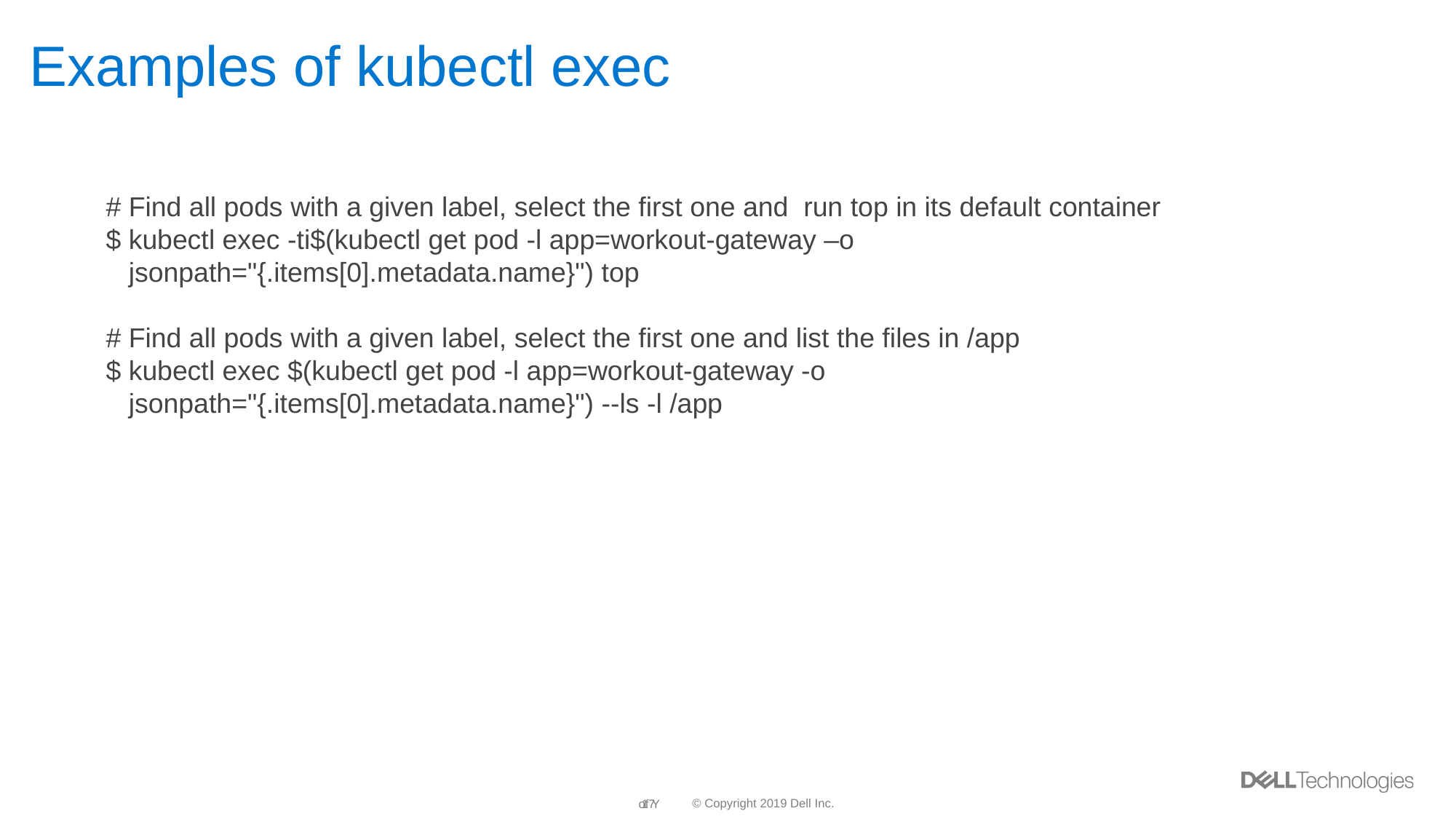

# Examples of kubectl exec
# Find all pods with a given label, select the first one and  run top in its default container
$ kubectl exec -ti$(kubectl get pod -l app=workout-gateway –o
   jsonpath="{.items[0].metadata.name}") top

# Find all pods with a given label, select the first one and list the files in /app
$ kubectl exec $(kubectl get pod -l app=workout-gateway -o
   jsonpath="{.items[0].metadata.name}") --ls -l /app